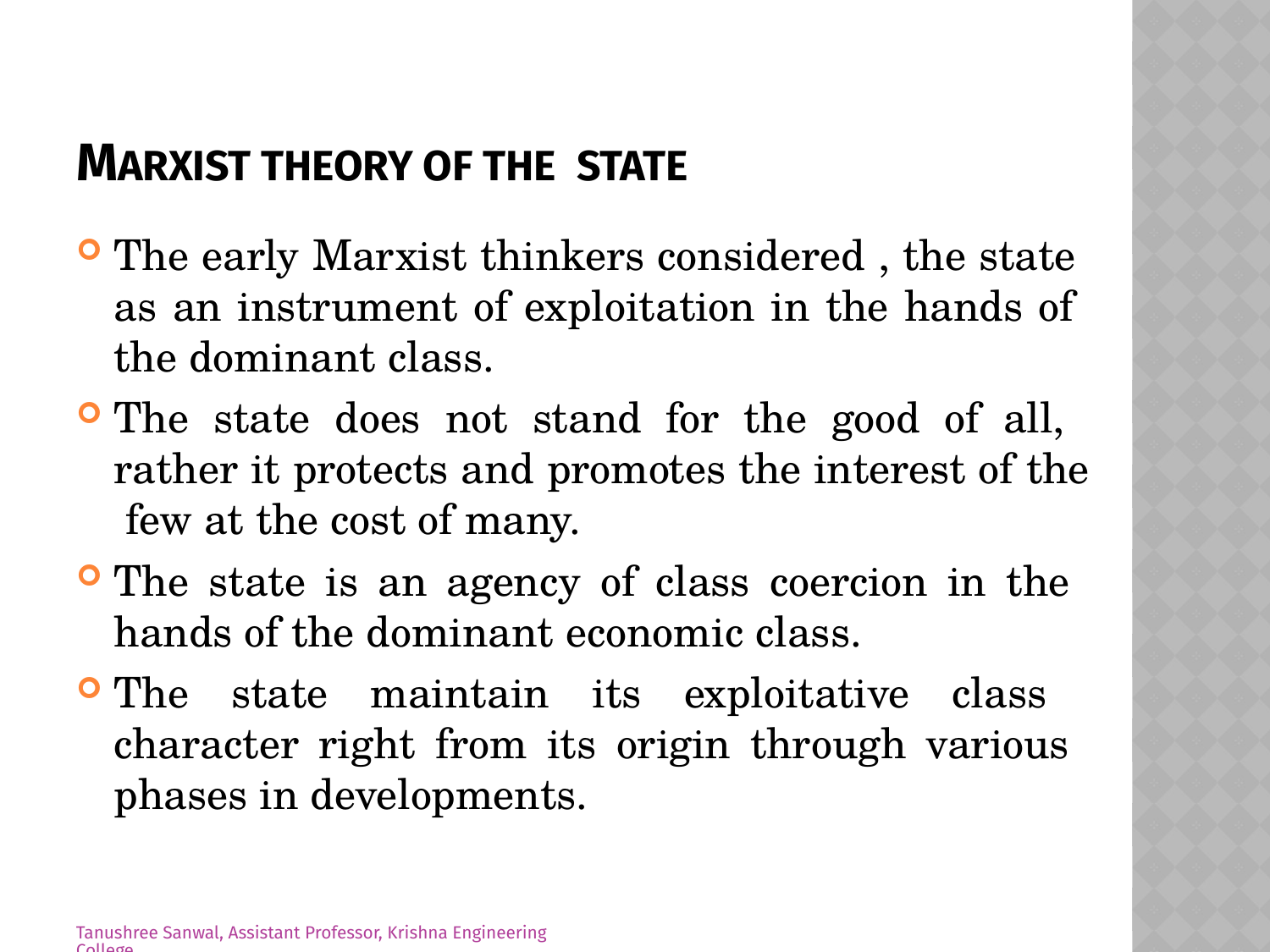

# MARXIST THEORY OF THE STATE
The early Marxist thinkers considered , the state  as an instrument of exploitation in the hands of  the dominant class.
The state does not stand for the good of all,  rather it protects and promotes the interest of the  few at the cost of many.
The state is an agency of class coercion in the  hands of the dominant economic class.
The state maintain its exploitative class  character right from its origin through various  phases in developments.
Tanushree Sanwal, Assistant Professor, Krishna Engineering College